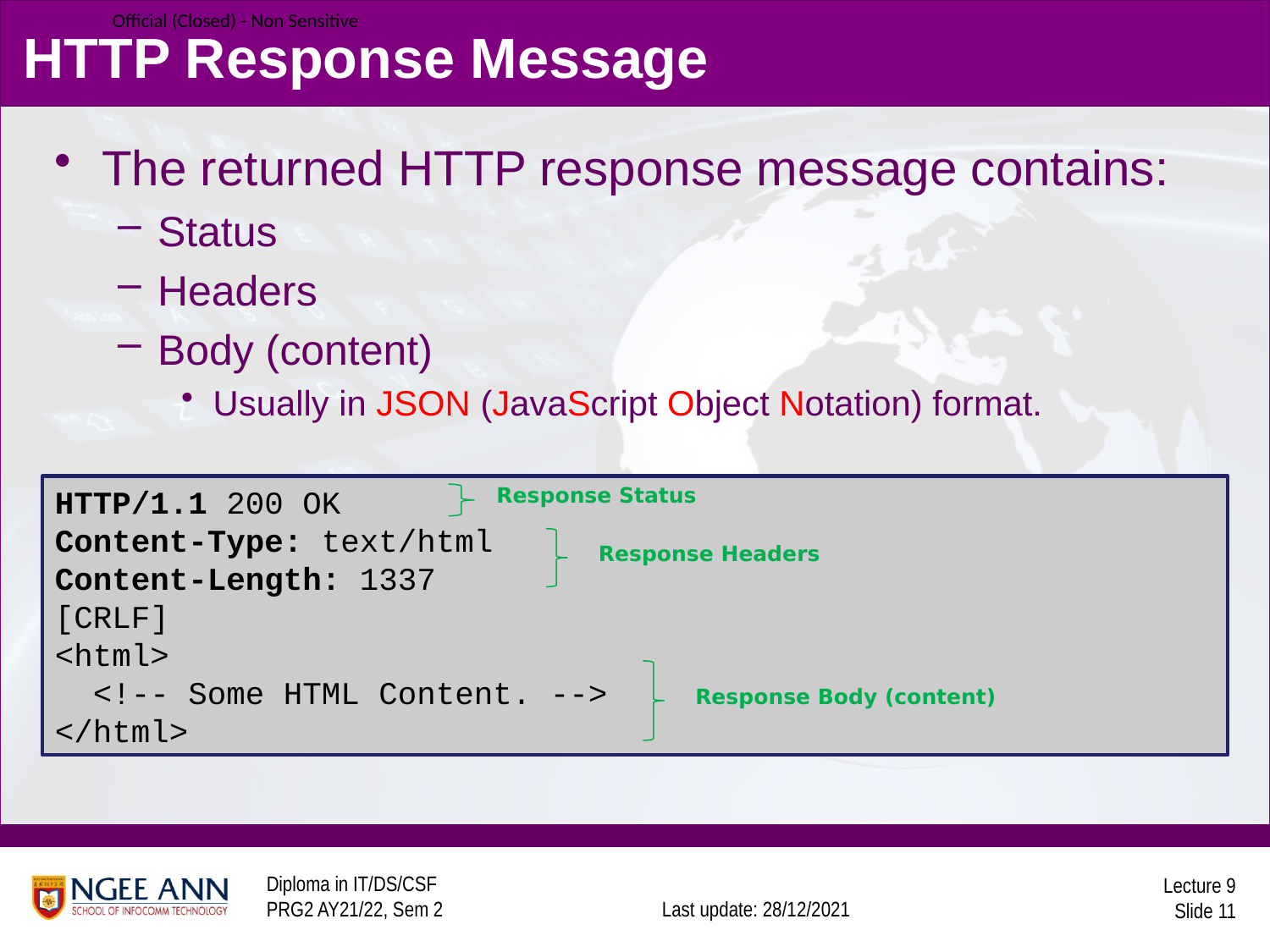

# HTTP Response Message
The returned HTTP response message contains:
Status
Headers
Body (content)
Usually in JSON (JavaScript Object Notation) format.

HTTP/1.1 200 OK
Content-Type: text/html
Content-Length: 1337
[CRLF]
<html>
  <!-- Some HTML Content. -->
</html>
Response Status

Response Headers

Response Body (content)